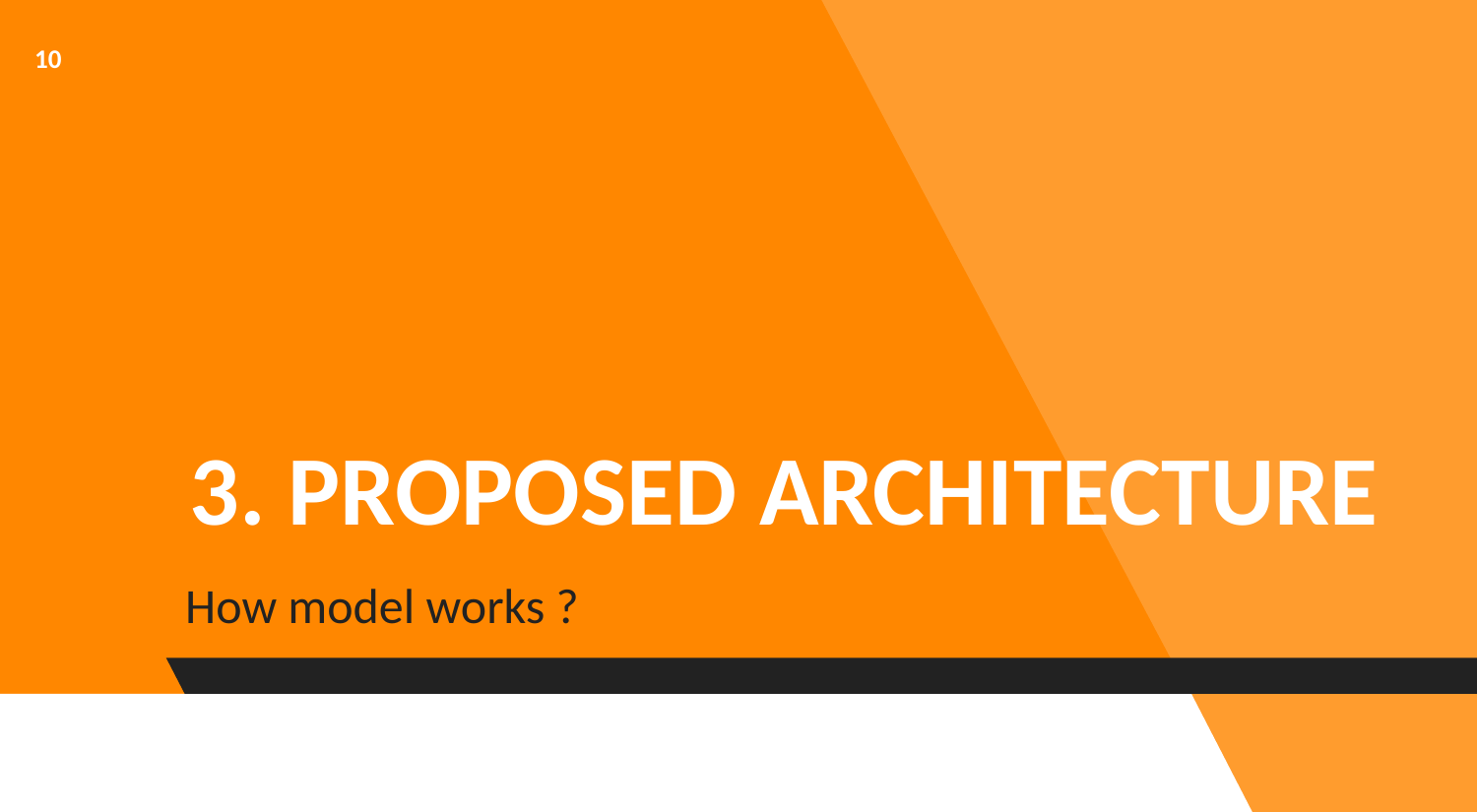

10
# 3. PROPOSED ARCHITECTURE
How model works ?